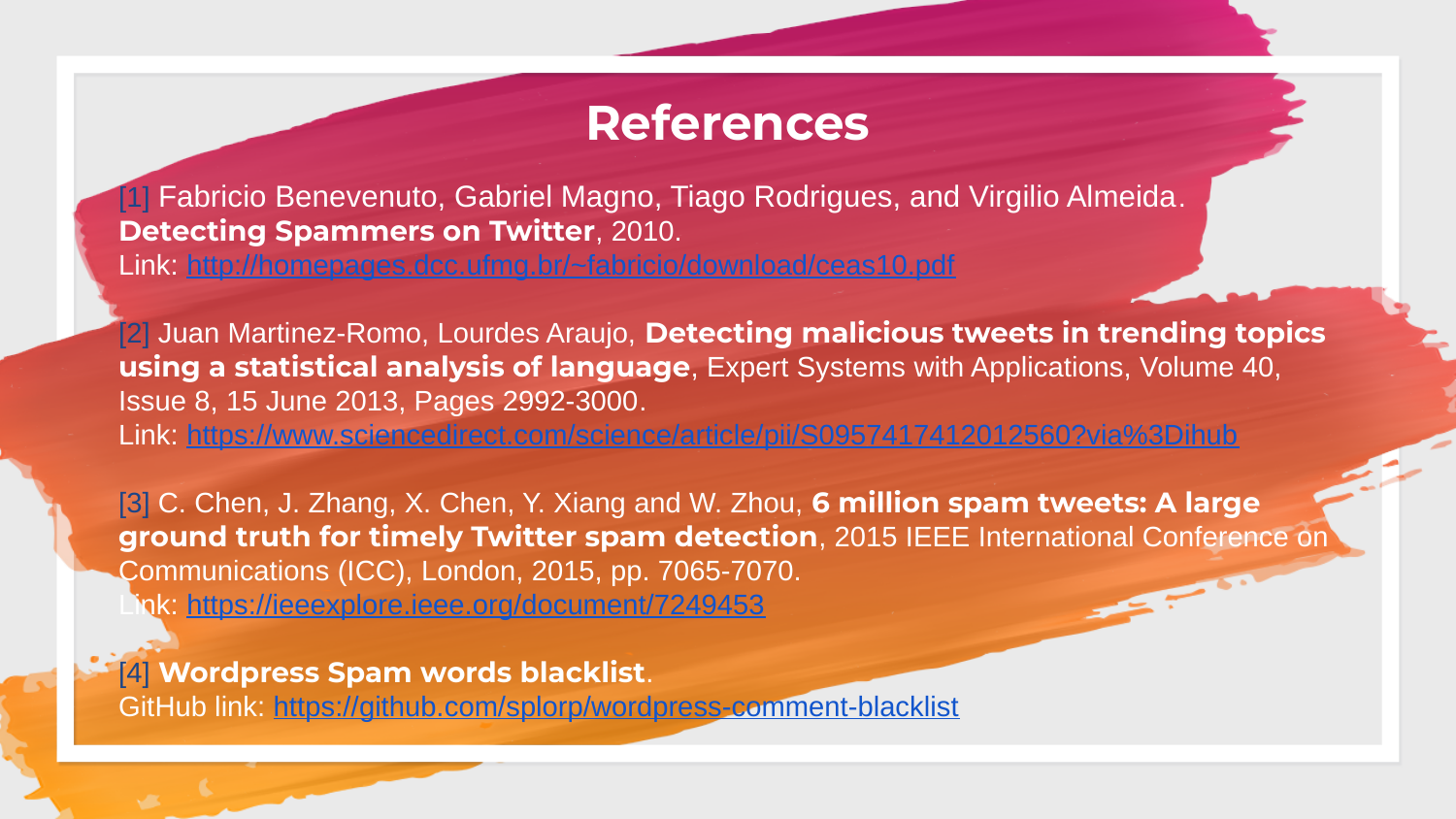

References
[1] Fabricio Benevenuto, Gabriel Magno, Tiago Rodrigues, and Virgilio Almeida. Detecting Spammers on Twitter, 2010.
Link: http://homepages.dcc.ufmg.br/~fabricio/download/ceas10.pdf
[2] Juan Martinez-Romo, Lourdes Araujo, Detecting malicious tweets in trending topics using a statistical analysis of language, Expert Systems with Applications, Volume 40, Issue 8, 15 June 2013, Pages 2992-3000.
Link: https://www.sciencedirect.com/science/article/pii/S0957417412012560?via%3Dihub
[3] C. Chen, J. Zhang, X. Chen, Y. Xiang and W. Zhou, 6 million spam tweets: A large ground truth for timely Twitter spam detection, 2015 IEEE International Conference on Communications (ICC), London, 2015, pp. 7065-7070.
Link: https://ieeexplore.ieee.org/document/7249453
[4] Wordpress Spam words blacklist.
GitHub link: https://github.com/splorp/wordpress-comment-blacklist